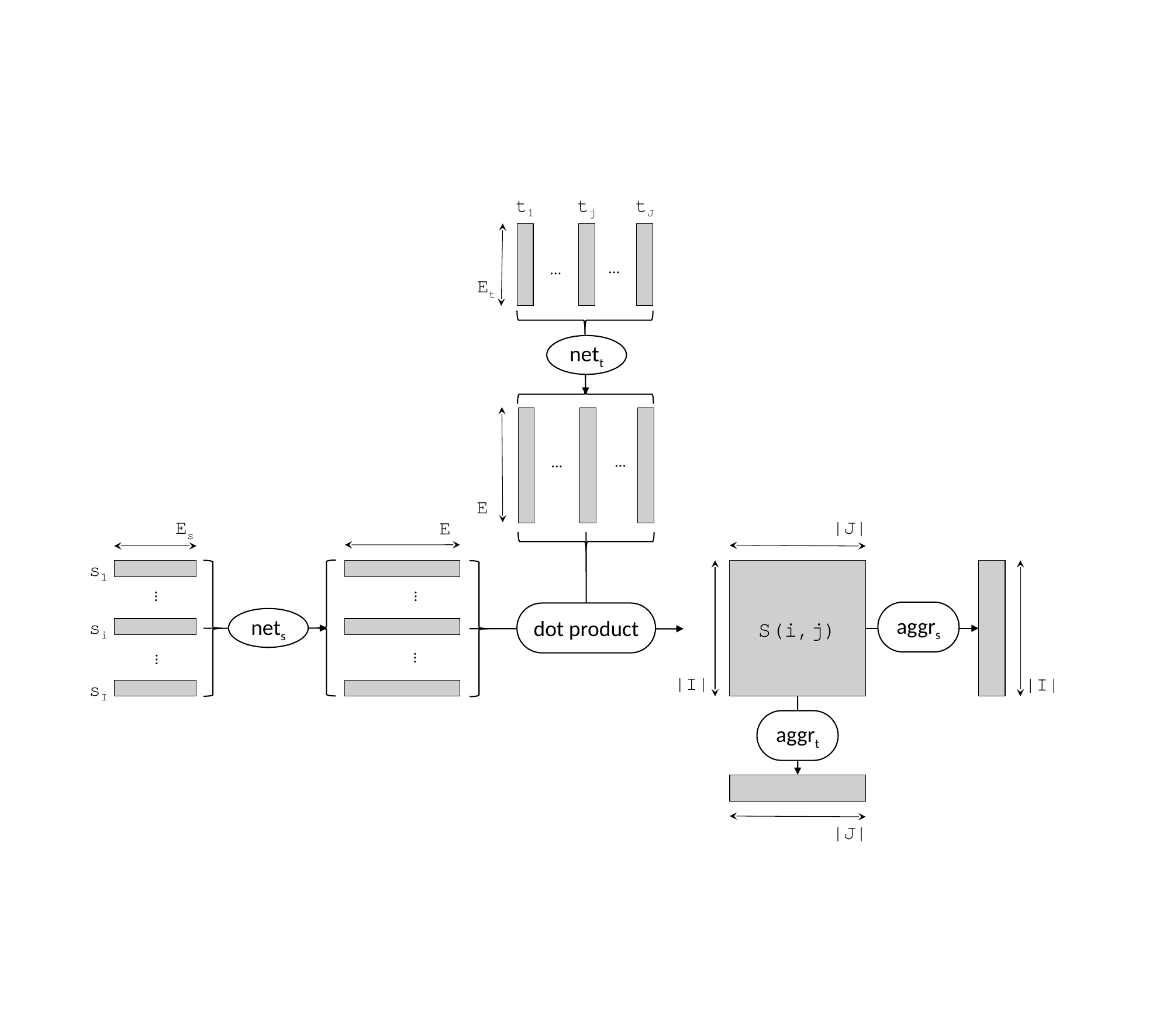

t1
tj
tJ

…
…

Et

nett

…
…

E
Es
|J|
E
s1

S(i,j)

…
…
aggrs
dot product
nets
si

…
…
|I|
|I|
sI
aggrt

|J|